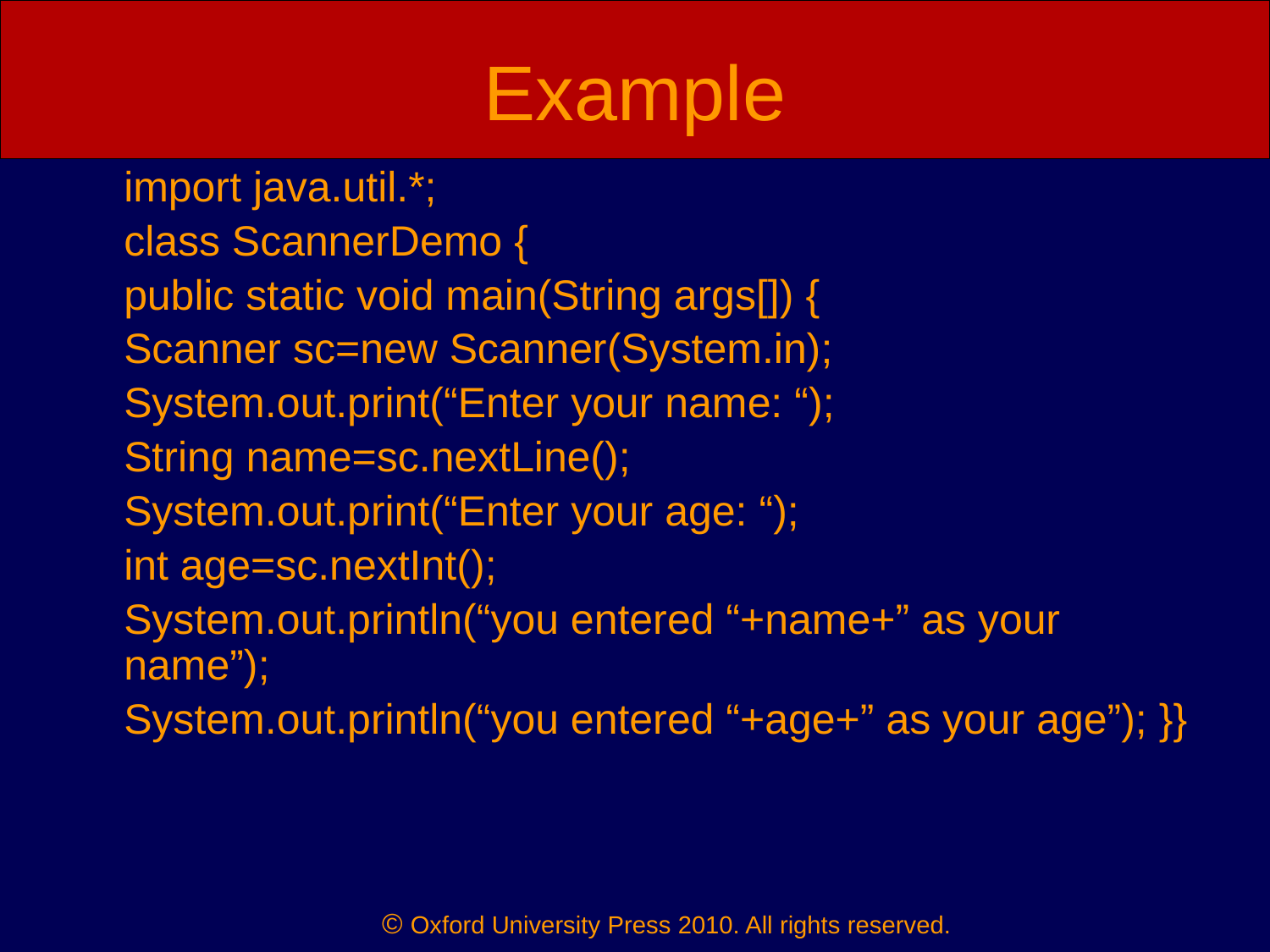

# Example
	import java.util.*;
	class ScannerDemo {
	public static void main(String args[]) {
	Scanner sc=new Scanner(System.in);
	System.out.print(“Enter your name: “);
	String name=sc.nextLine();
	System.out.print(“Enter your age: “);
	int age=sc.nextInt();
	System.out.println(“you entered “+name+” as your name”);
	System.out.println(“you entered “+age+” as your age”); }}